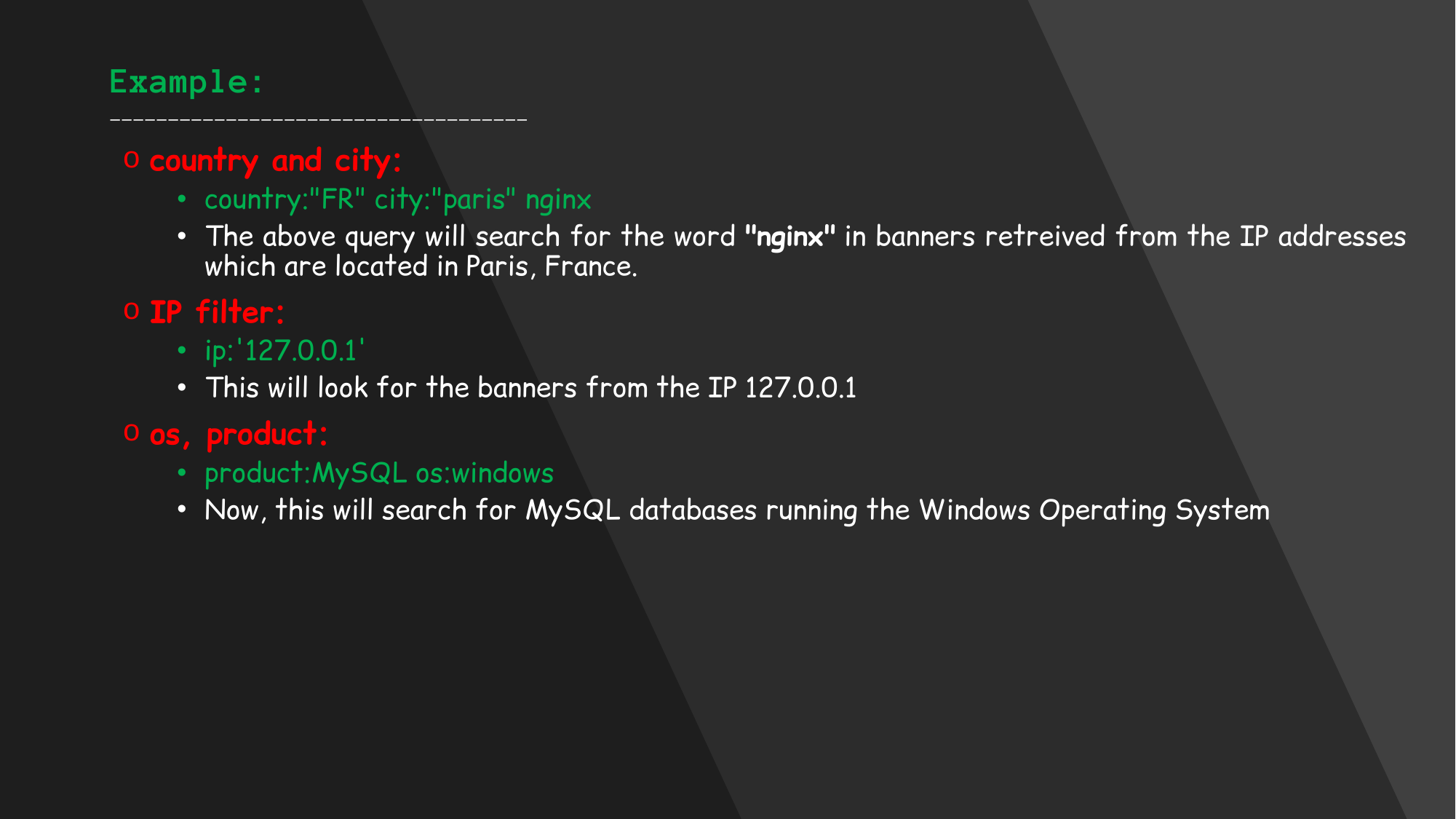

# Example:   ____________________________________

country and city:
country:"FR" city:"paris" nginx
The above query will search for the word "nginx" in banners retreived from the IP addresses which are located in Paris, France.
IP filter:
ip:'127.0.0.1'
This will look for the banners from the IP 127.0.0.1
os, product:
product:MySQL os:windows
Now, this will search for MySQL databases running the Windows Operating System